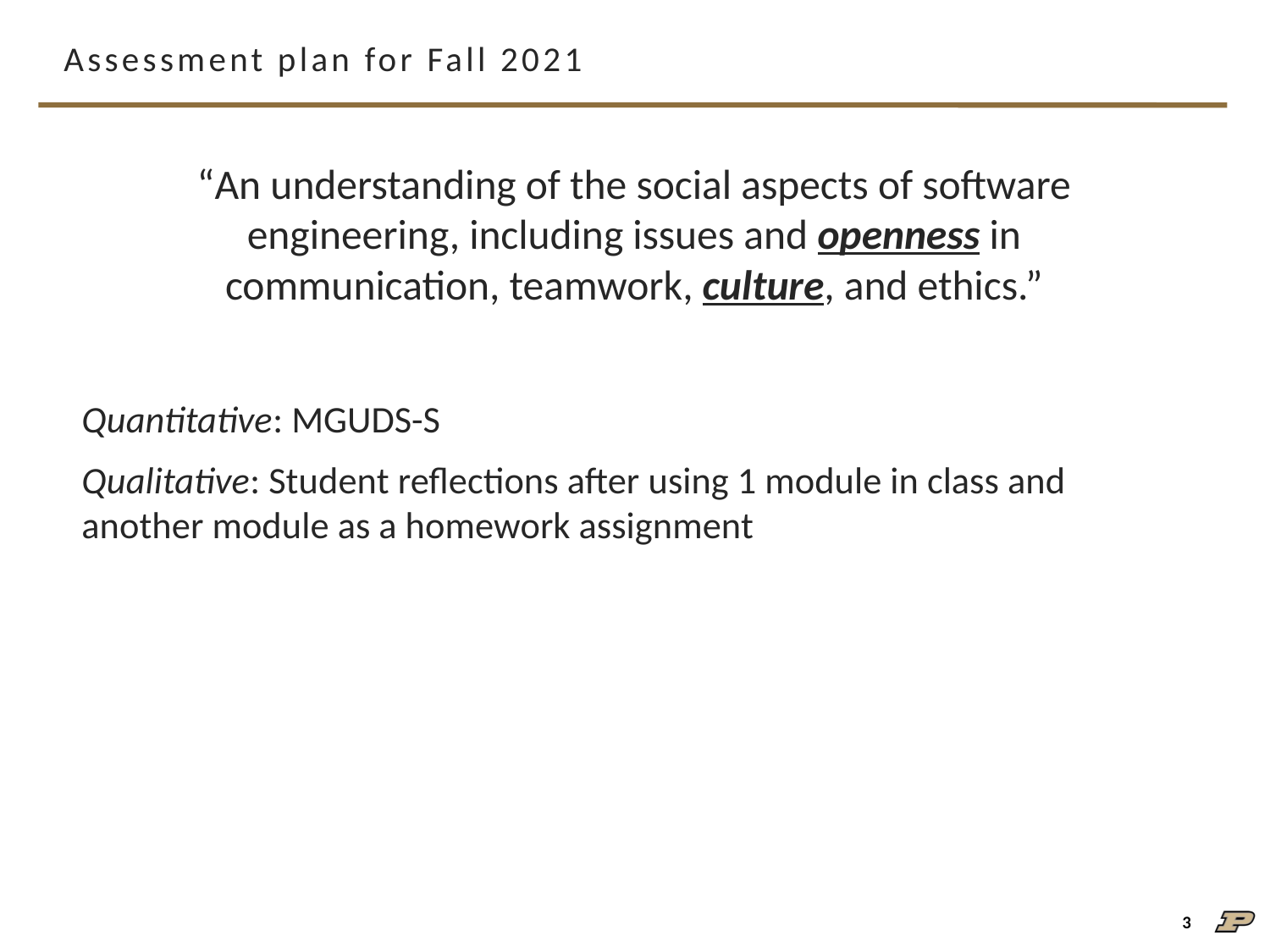

# Assessment plan for Fall 2021
“An understanding of the social aspects of software engineering, including issues and openness in communication, teamwork, culture, and ethics.”

Quantitative: MGUDS-S
Qualitative: Student reflections after using 1 module in class and 	another module as a homework assignment
3